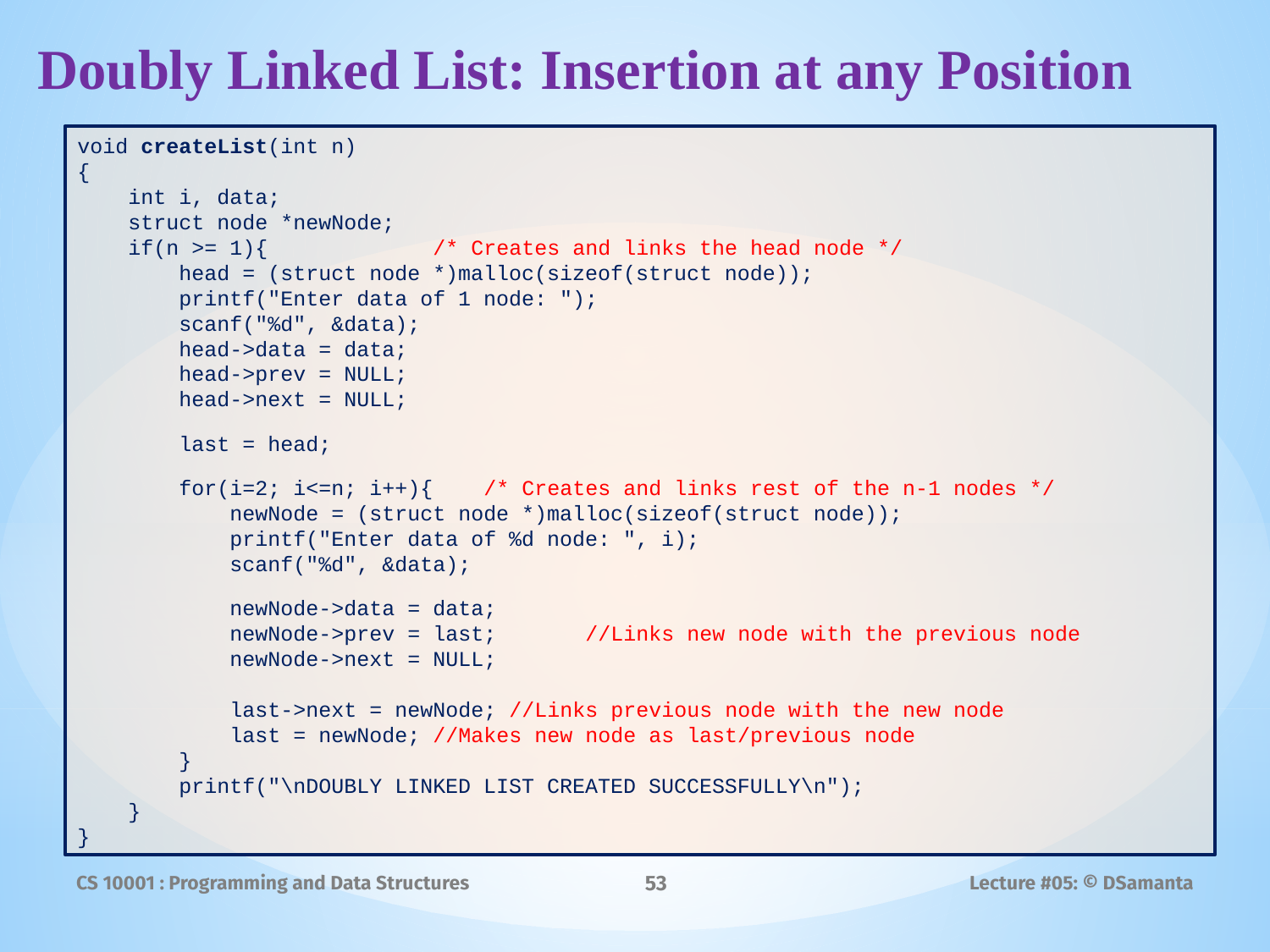

# Doubly Linked List: Insertion at any Position
void createList(int n)
{
    int i, data;
    struct node *newNode;
    if(n >= 1){             /* Creates and links the head node */
        head = (struct node *)malloc(sizeof(struct node));
        printf("Enter data of 1 node: ");
        scanf("%d", &data);
        head->data = data;
        head->prev = NULL;
        head->next = NULL;

        last = head;

        for(i=2; i<=n; i++){    /* Creates and links rest of the n-1 nodes */
            newNode = (struct node *)malloc(sizeof(struct node));
            printf("Enter data of %d node: ", i);
            scanf("%d", &data);

            newNode->data = data;
            newNode->prev = last; 	//Links new node with the previous node
            newNode->next = NULL;

            last->next = newNode; //Links previous node with the new node
            last = newNode; //Makes new node as last/previous node
        }
        printf("\nDOUBLY LINKED LIST CREATED SUCCESSFULLY\n");
    }
}
CS 10001 : Programming and Data Structures
53
Lecture #05: © DSamanta